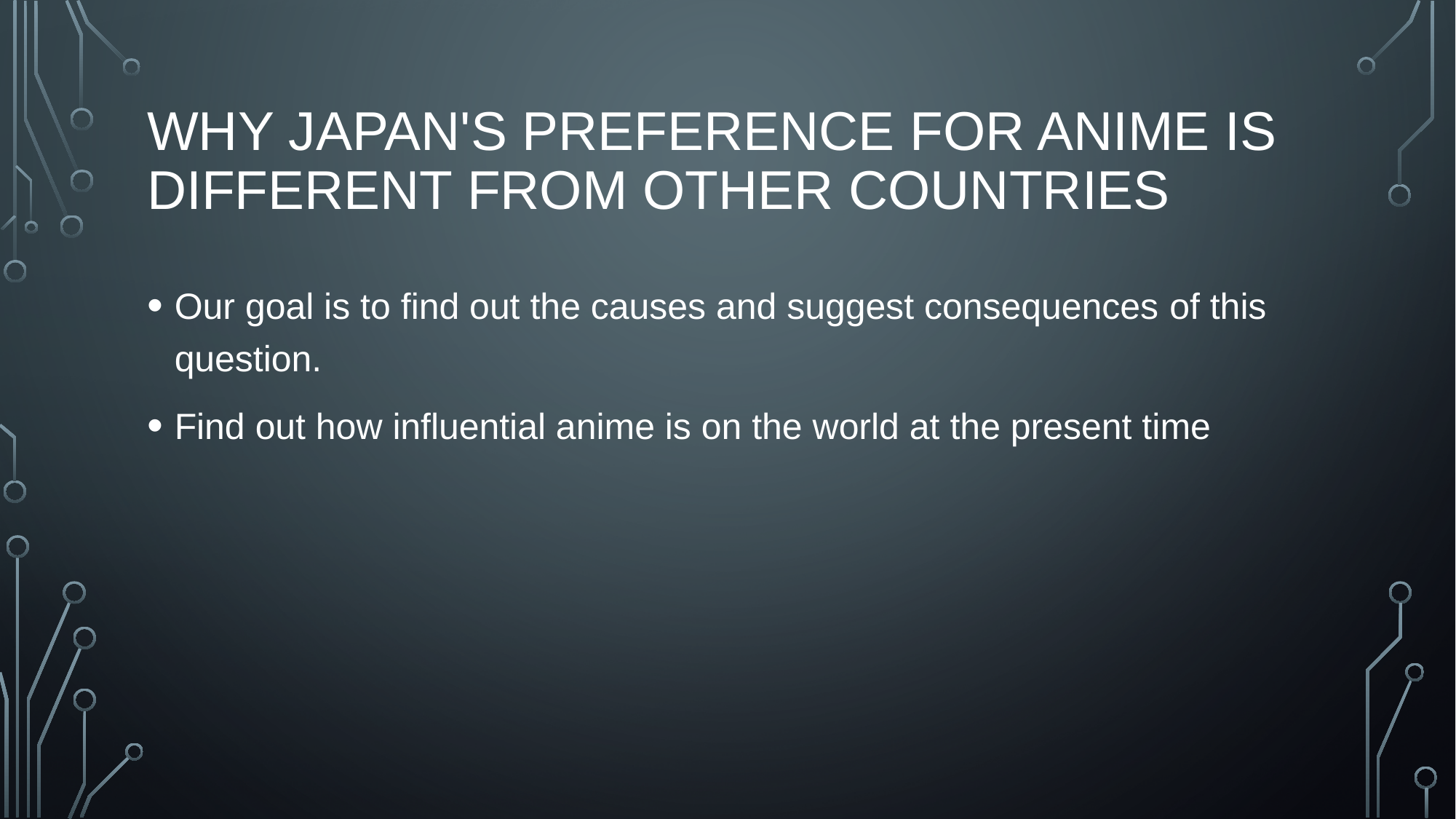

# Why Japan's preference for anime is different from other countries
Our goal is to find out the causes and suggest consequences of this question.
Find out how influential anime is on the world at the present time